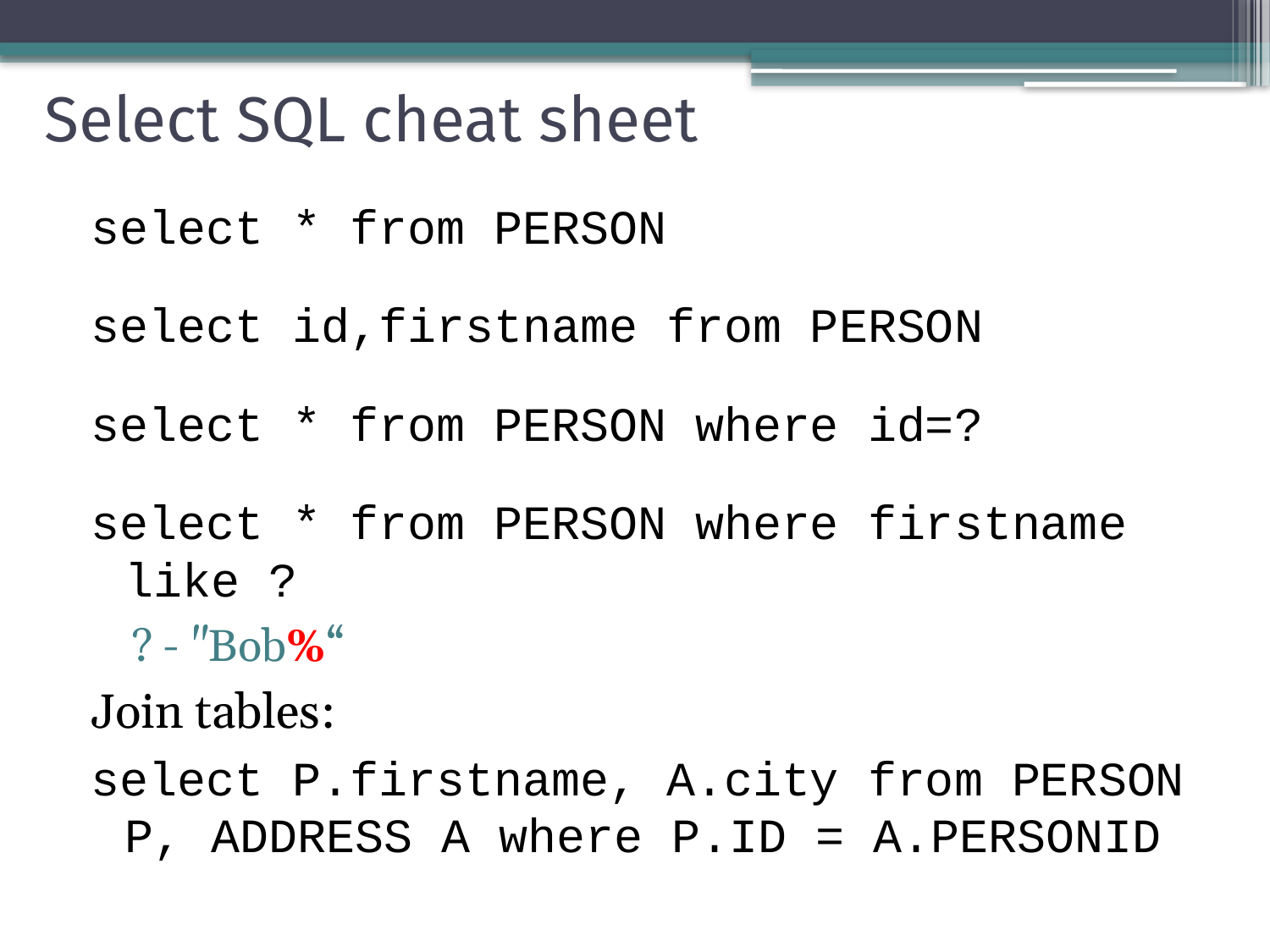

# Select SQL cheat sheet
select * from PERSON
select id,firstname from PERSON
select * from PERSON where id=?
select * from PERSON where firstname like ?
? - "Bob%“
Join tables:
select P.firstname, A.city from PERSON P, ADDRESS A where P.ID = A.PERSONID